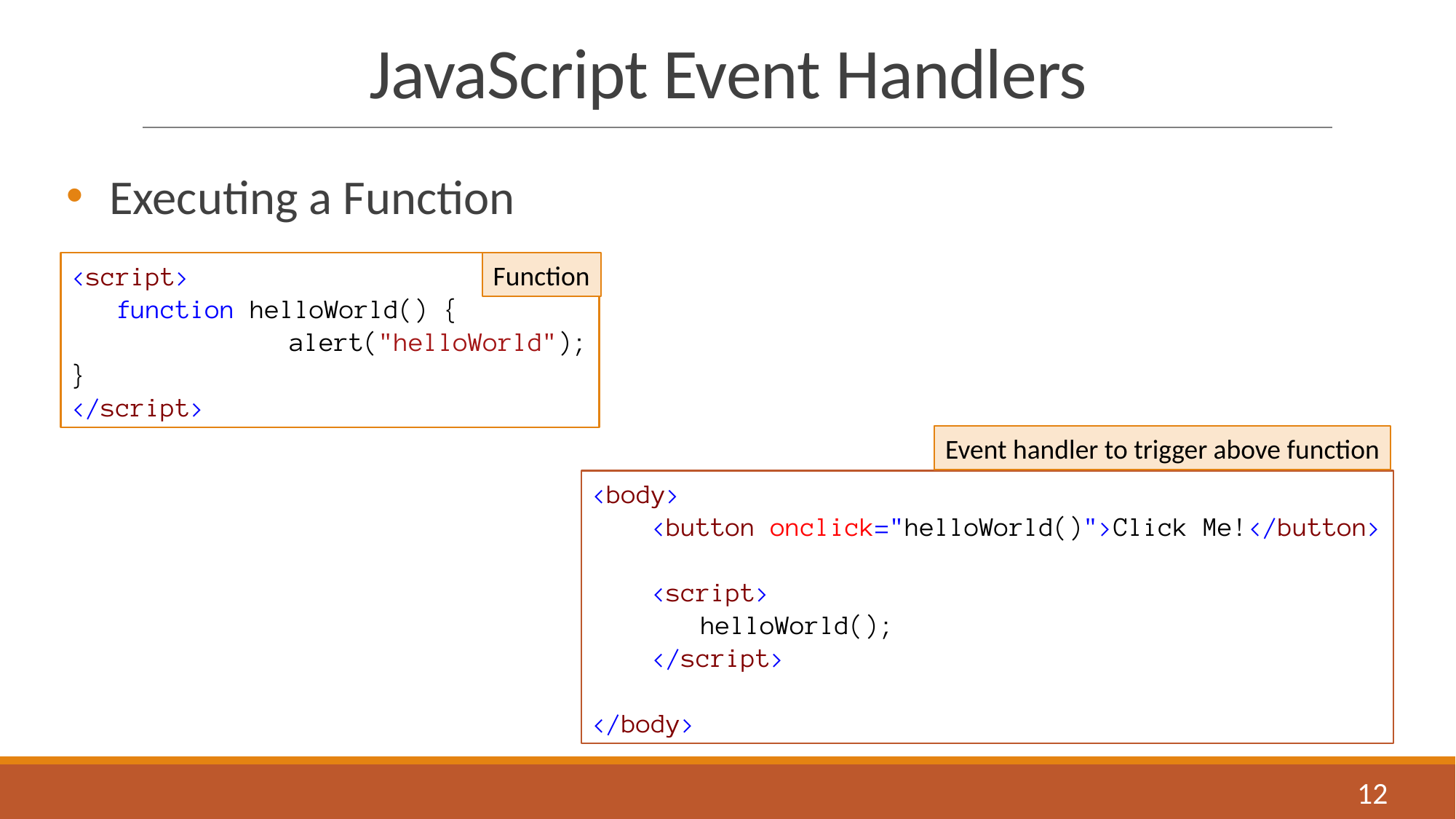

# JavaScript Event Handlers
Executing a Function
<script>
   function helloWorld() {
  		alert("helloWorld");
}
</script>
Function
Event handler to trigger above function
<body>
    <button onclick="helloWorld()">Click Me!</button>

    <script>
	helloWorld();
    </script>

</body>
12